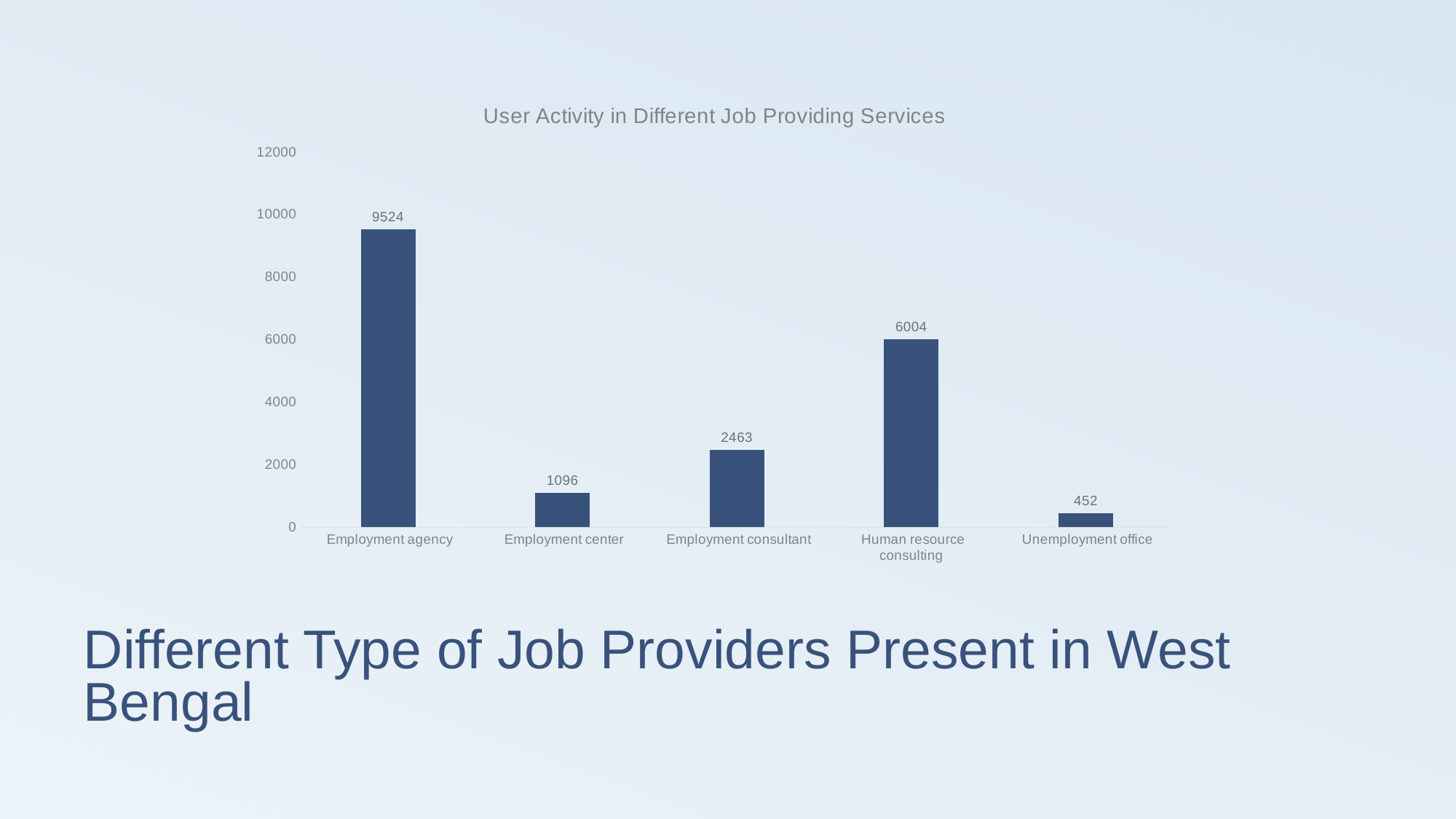

### Chart: User Activity in Different Job Providing Services

| Category | Total |
|---|---|
|  Employment agency | 9524.0 |
|  Employment center | 1096.0 |
|  Employment consultant | 2463.0 |
|  Human resource consulting | 6004.0 |
|  Unemployment office | 452.0 |
# Different Type of Job Providers Present in West Bengal